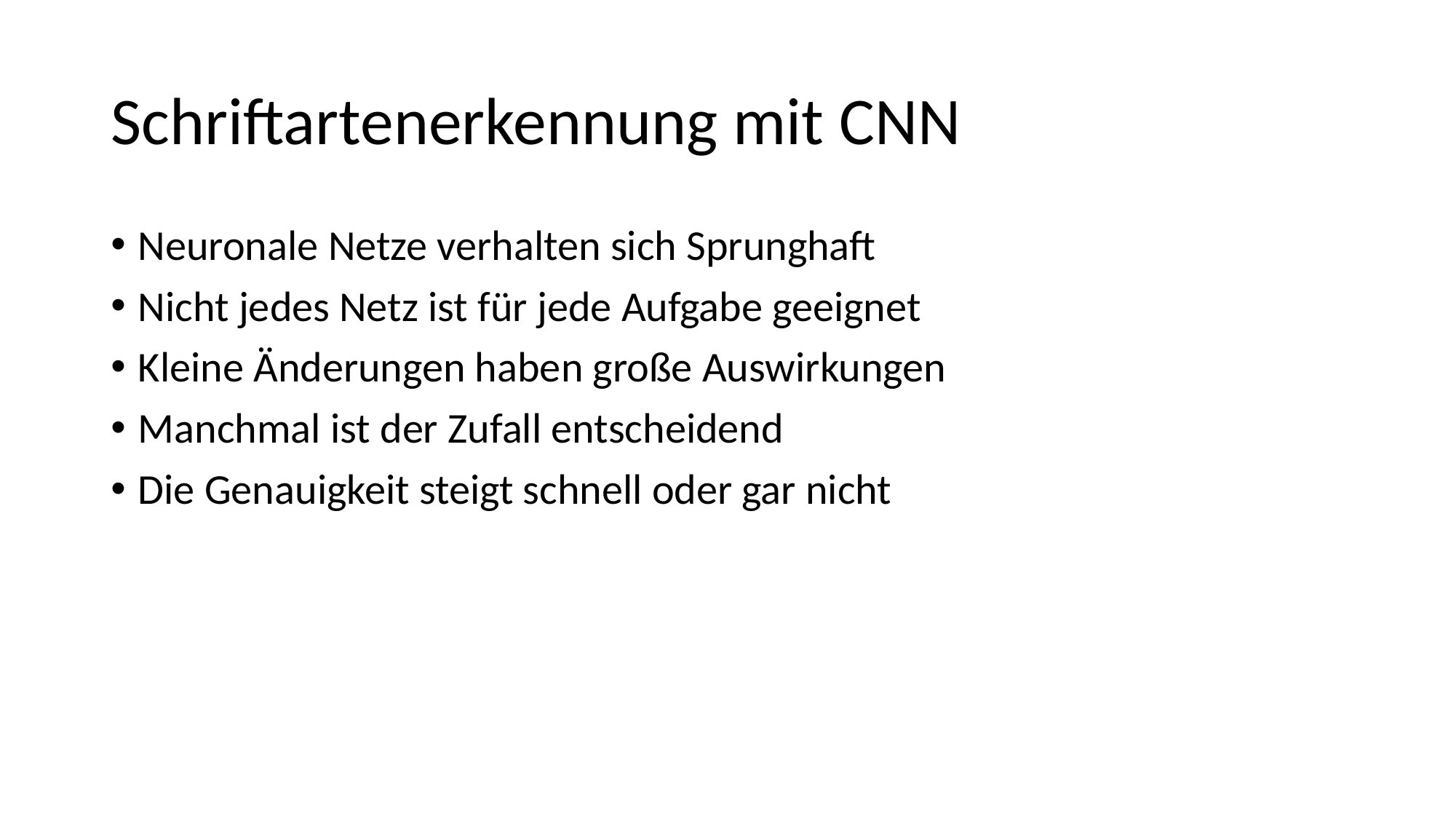

# Schriftartenerkennung mit CNN
Neuronale Netze verhalten sich Sprunghaft
Nicht jedes Netz ist für jede Aufgabe geeignet
Kleine Änderungen haben große Auswirkungen
Manchmal ist der Zufall entscheidend
Die Genauigkeit steigt schnell oder gar nicht